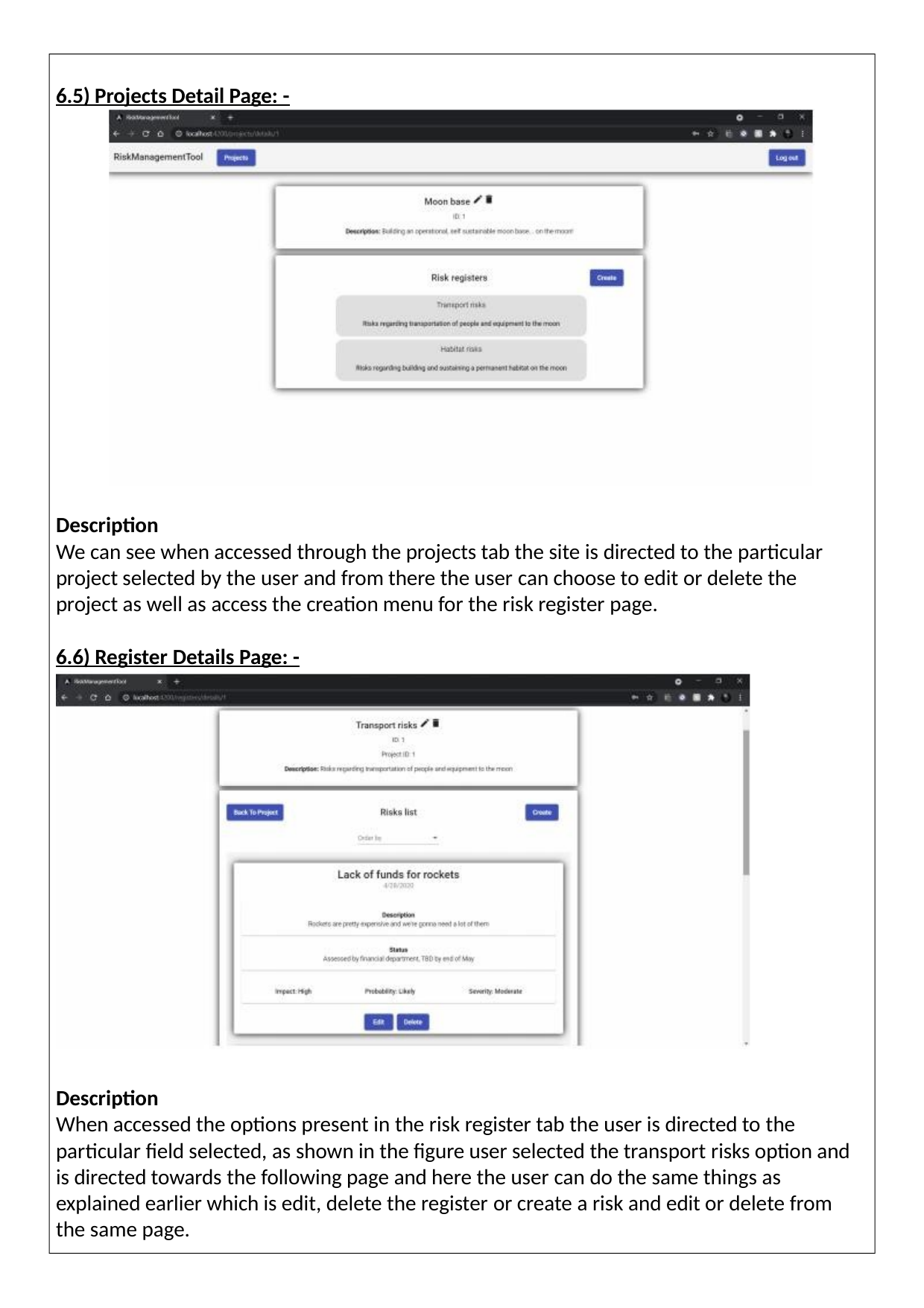

6.5) Projects Detail Page: -

Description
We can see when accessed through the projects tab the site is directed to the particular  project selected by the user and from there the user can choose to edit or delete the  project as well as access the creation menu for the risk register page.

6.6) Register Details Page: -

Description
When accessed the options present in the risk register tab the user is directed to the
particular field selected, as shown in the figure user selected the transport risks option and  is directed towards the following page and here the user can do the same things as  explained earlier which is edit, delete the register or create a risk and edit or delete from  the same page.